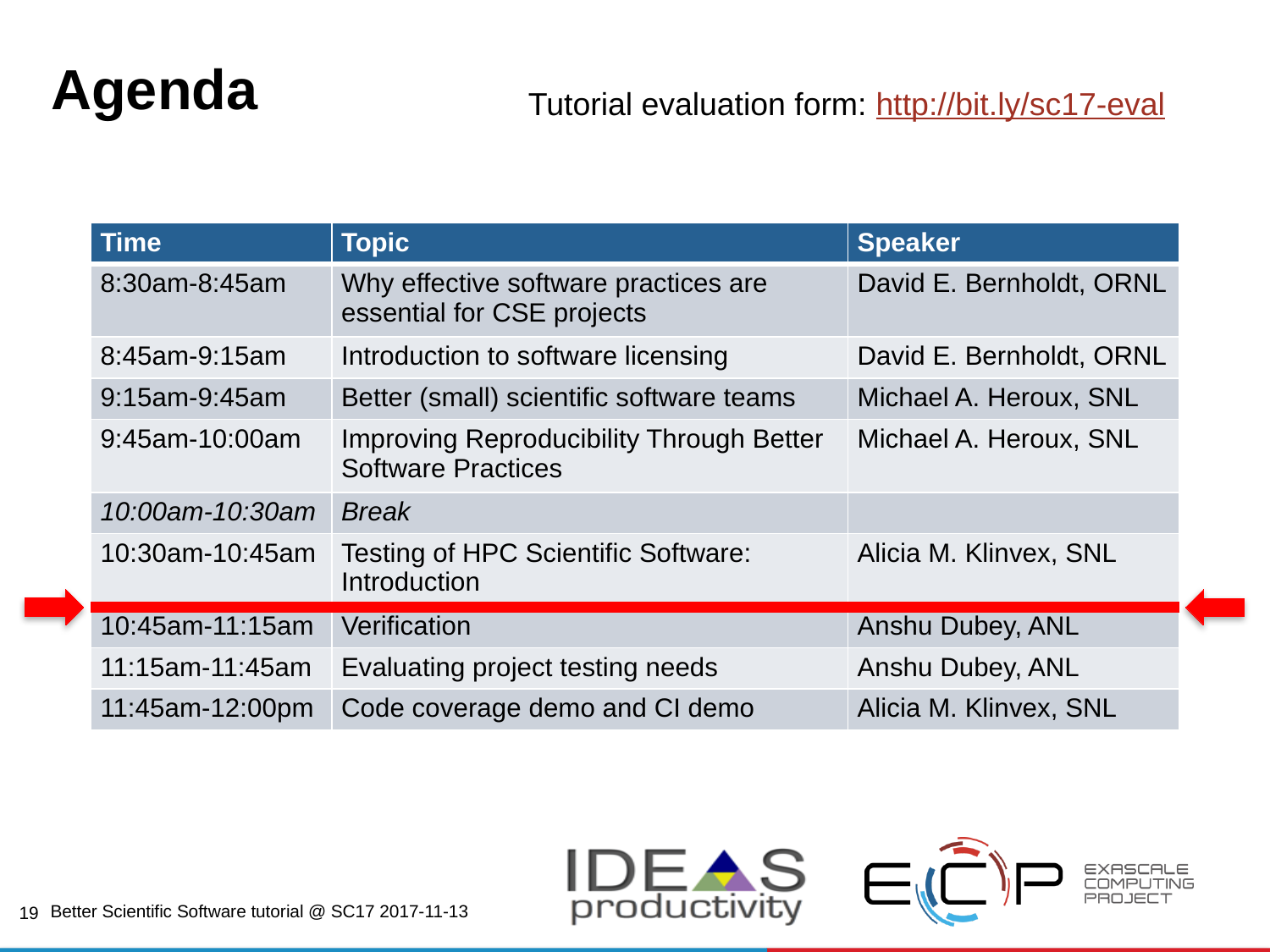

# Agenda
Tutorial evaluation form: http://bit.ly/sc17-eval
| Time | Topic | Speaker |
| --- | --- | --- |
| 8:30am-8:45am | Why effective software practices are essential for CSE projects | David E. Bernholdt, ORNL |
| 8:45am-9:15am | Introduction to software licensing | David E. Bernholdt, ORNL |
| 9:15am-9:45am | Better (small) scientific software teams | Michael A. Heroux, SNL |
| 9:45am-10:00am | Improving Reproducibility Through Better Software Practices | Michael A. Heroux, SNL |
| 10:00am-10:30am | Break |  |
| 10:30am-10:45am | Testing of HPC Scientific Software: Introduction | Alicia M. Klinvex, SNL |
| 10:45am-11:15am | Verification | Anshu Dubey, ANL |
| 11:15am-11:45am | Evaluating project testing needs | Anshu Dubey, ANL |
| 11:45am-12:00pm | Code coverage demo and CI demo | Alicia M. Klinvex, SNL |